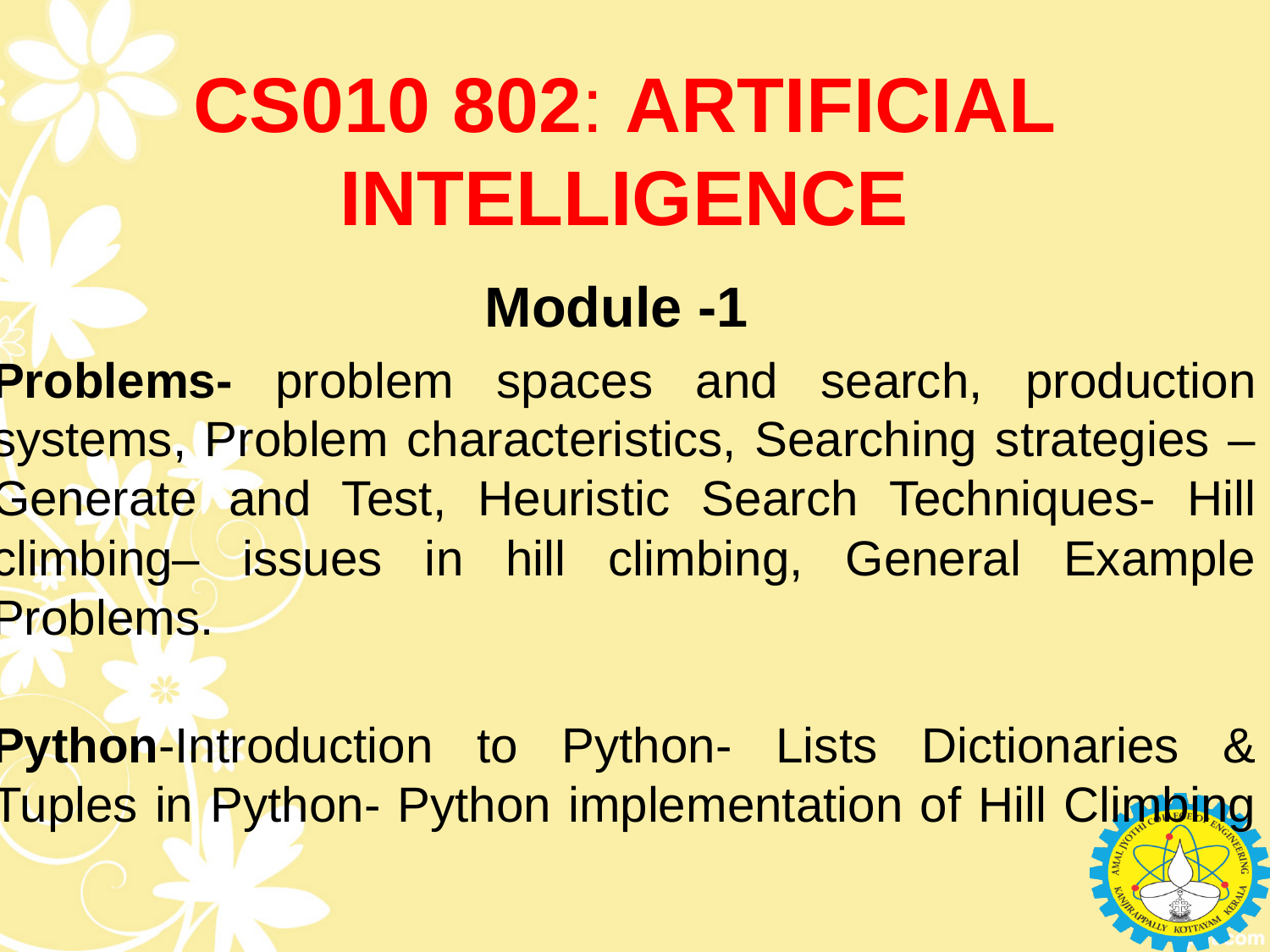

# CS010 802: ARTIFICIAL INTELLIGENCE
Module -1
Problems- problem spaces and search, production systems, Problem characteristics, Searching strategies – Generate and Test, Heuristic Search Techniques- Hill climbing– issues in hill climbing, General Example Problems.
Python-Introduction to Python- Lists Dictionaries & Tuples in Python- Python implementation of Hill Climbing